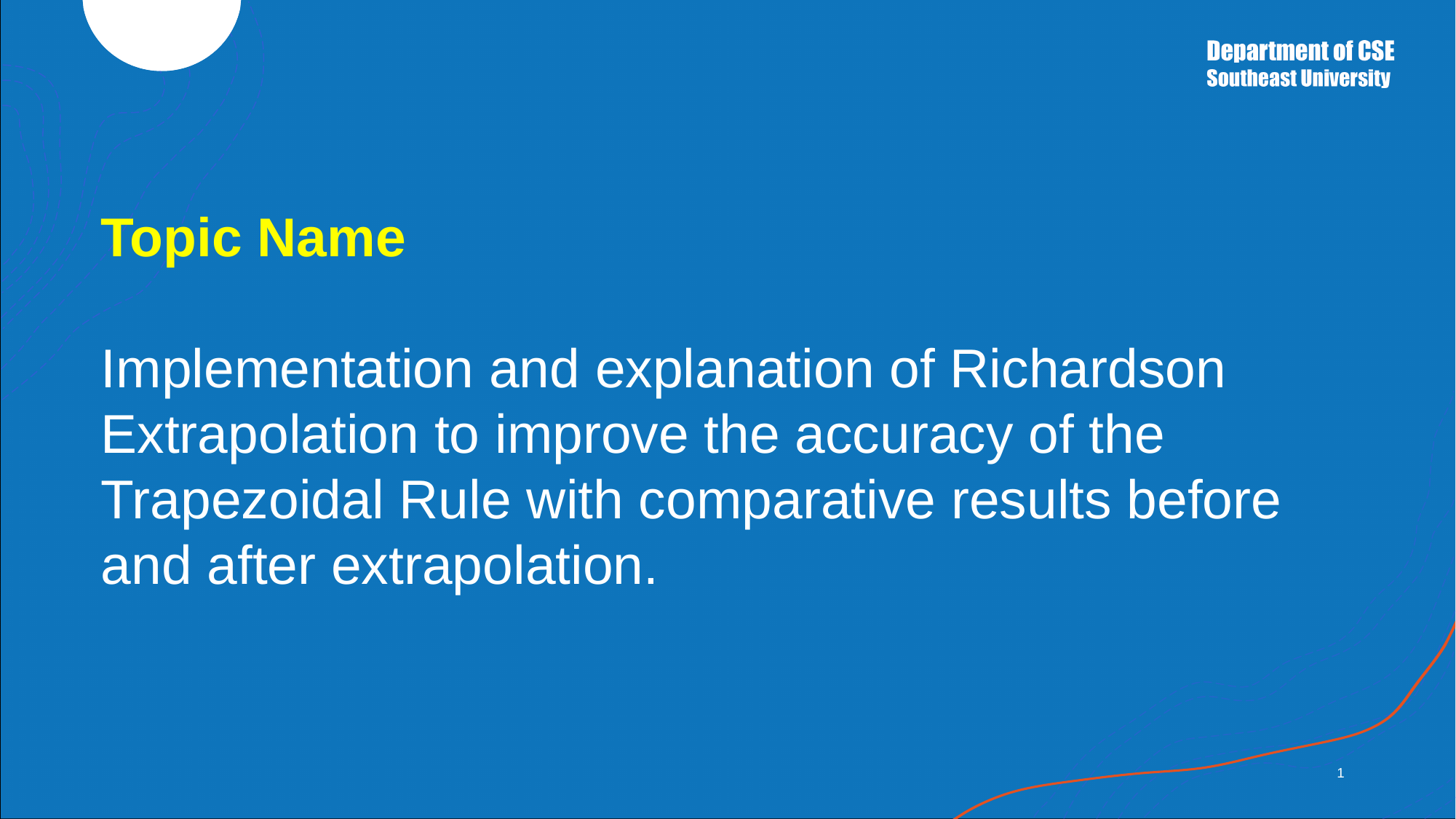

Topic Name

Implementation and explanation of Richardson Extrapolation to improve the accuracy of the Trapezoidal Rule with comparative results before and after extrapolation.
1